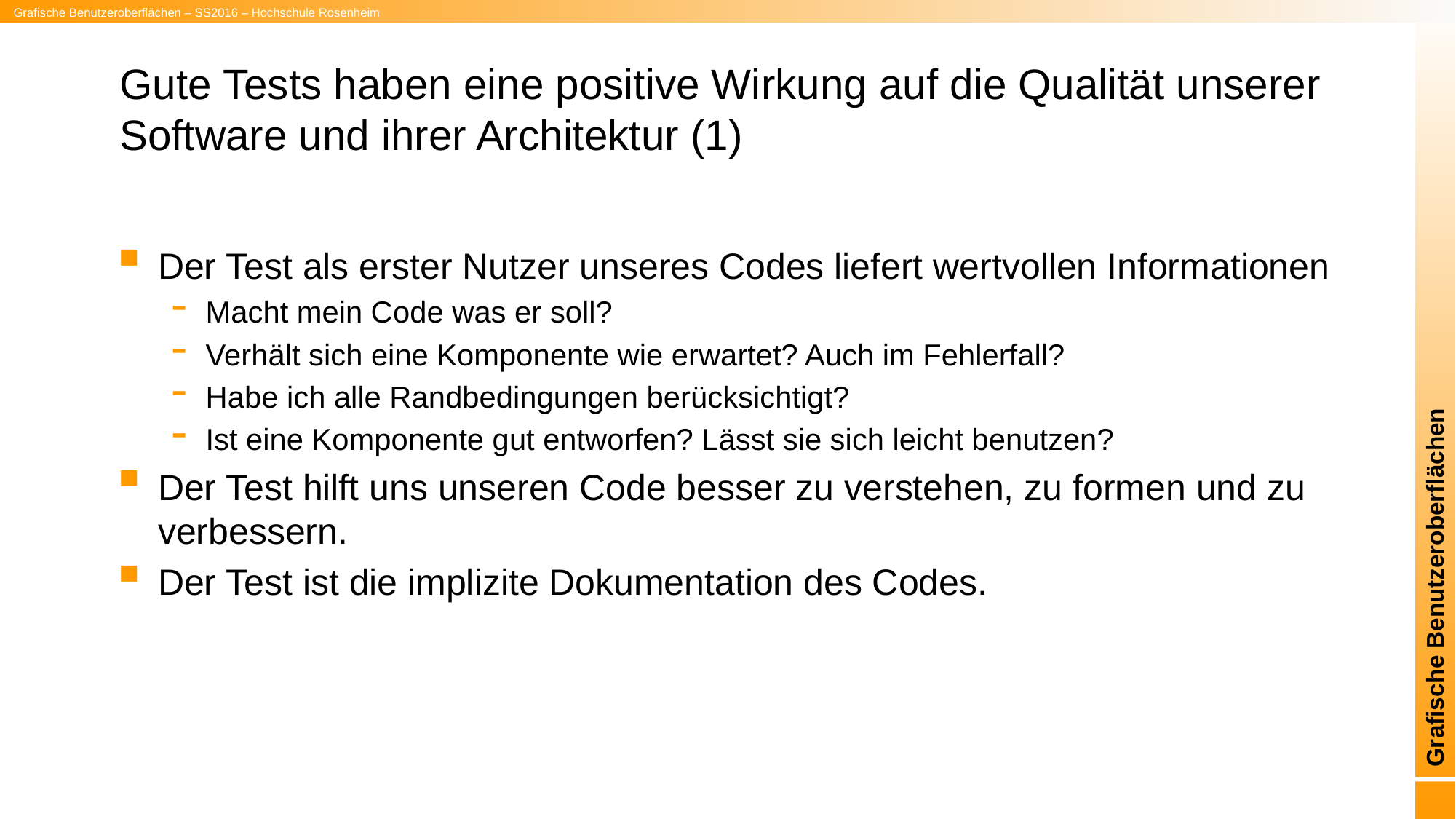

# Gute Tests haben eine positive Wirkung auf die Qualität unserer Software und ihrer Architektur (1)
Der Test als erster Nutzer unseres Codes liefert wertvollen Informationen
Macht mein Code was er soll?
Verhält sich eine Komponente wie erwartet? Auch im Fehlerfall?
Habe ich alle Randbedingungen berücksichtigt?
Ist eine Komponente gut entworfen? Lässt sie sich leicht benutzen?
Der Test hilft uns unseren Code besser zu verstehen, zu formen und zu verbessern.
Der Test ist die implizite Dokumentation des Codes.